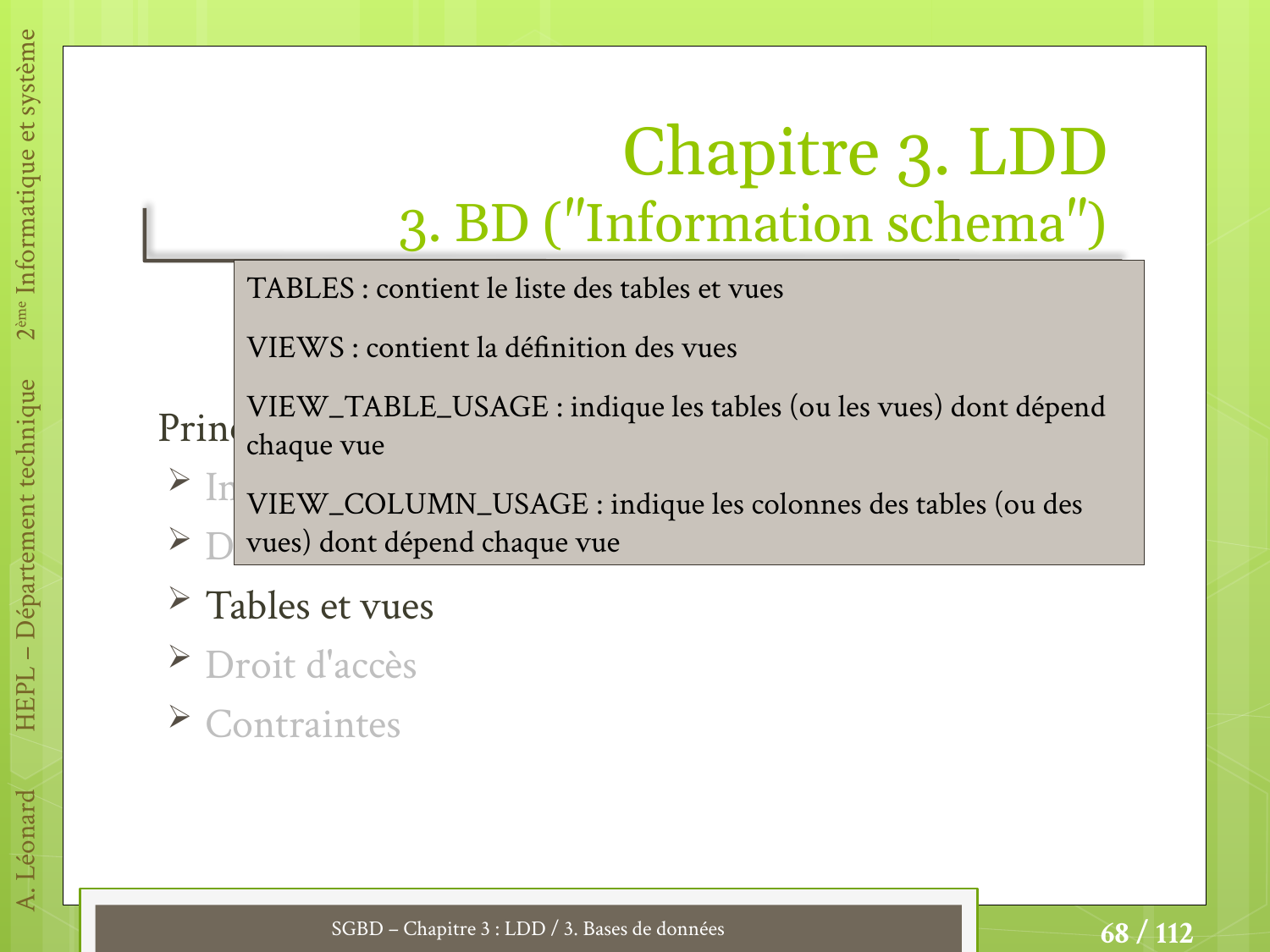

# Chapitre 3. LDD 3. BD ("Information schema")
TABLES : contient le liste des tables et vues

VIEWS : contient la définition des vues

VIEW_TABLE_USAGE : indique les tables (ou les vues) dont dépend chaque vue

VIEW_COLUMN_USAGE : indique les colonnes des tables (ou des vues) dont dépend chaque vue
Principales tables et vues contenues dans le dictionnaire :
Informations générales sur la base
Domaines et colonnes
Tables et vues
Droit d'accès
Contraintes
SGBD – Chapitre 3 : LDD / 3. Bases de données